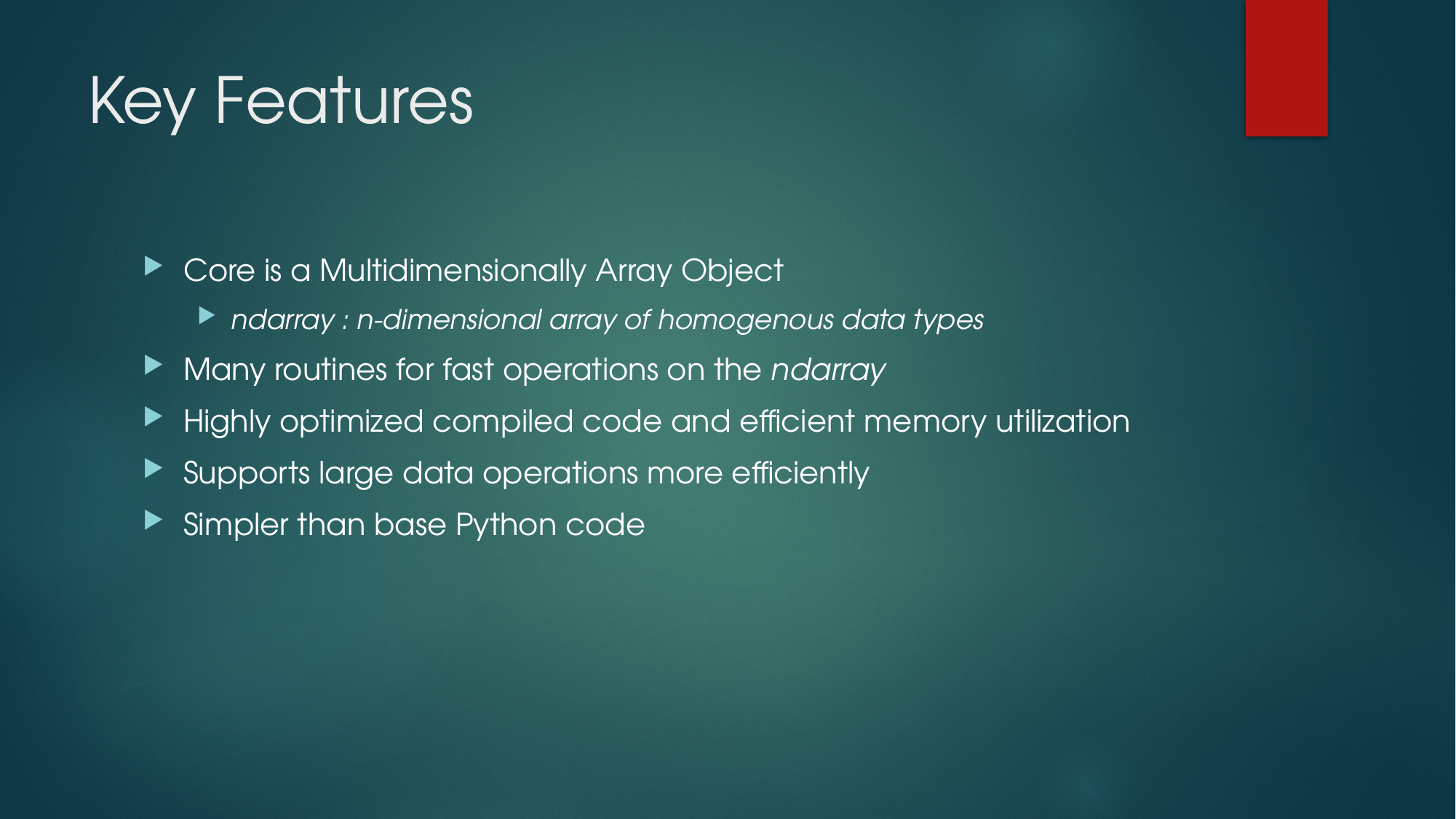

# Key Features
Core is a Multidimensionally Array Object
ndarray : n-dimensional array of homogenous data types
Many routines for fast operations on the ndarray
Highly optimized compiled code and efficient memory utilization
Supports large data operations more efficiently
Simpler than base Python code